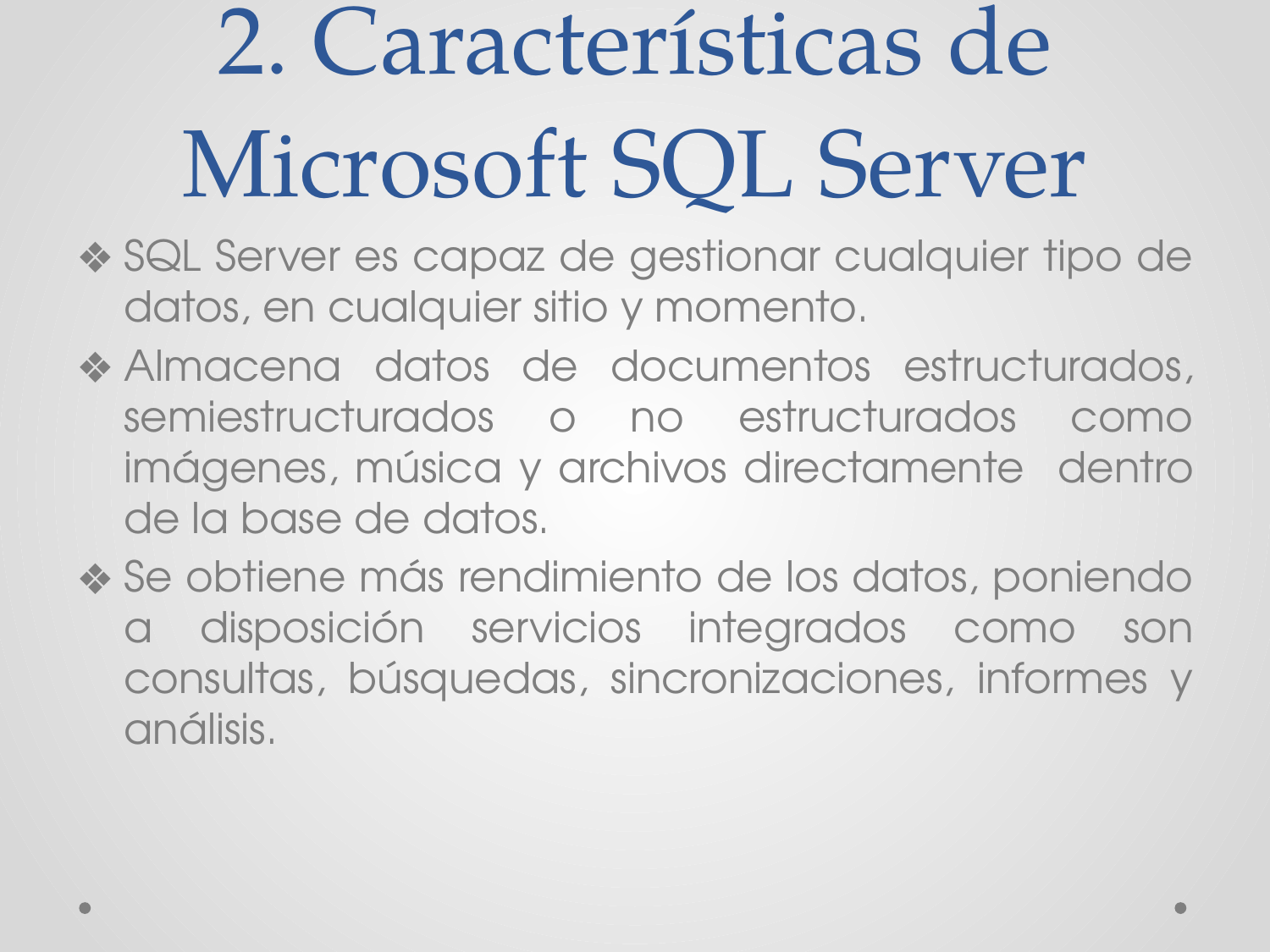

# 2. Características de Microsoft SQL Server
SQL Server es capaz de gestionar cualquier tipo de datos, en cualquier sitio y momento.
Almacena datos de documentos estructurados, semiestructurados o no estructurados como imágenes, música y archivos directamente  dentro de la base de datos.
Se obtiene más rendimiento de los datos, poniendo a disposición servicios integrados como son consultas, búsquedas, sincronizaciones, informes y análisis.